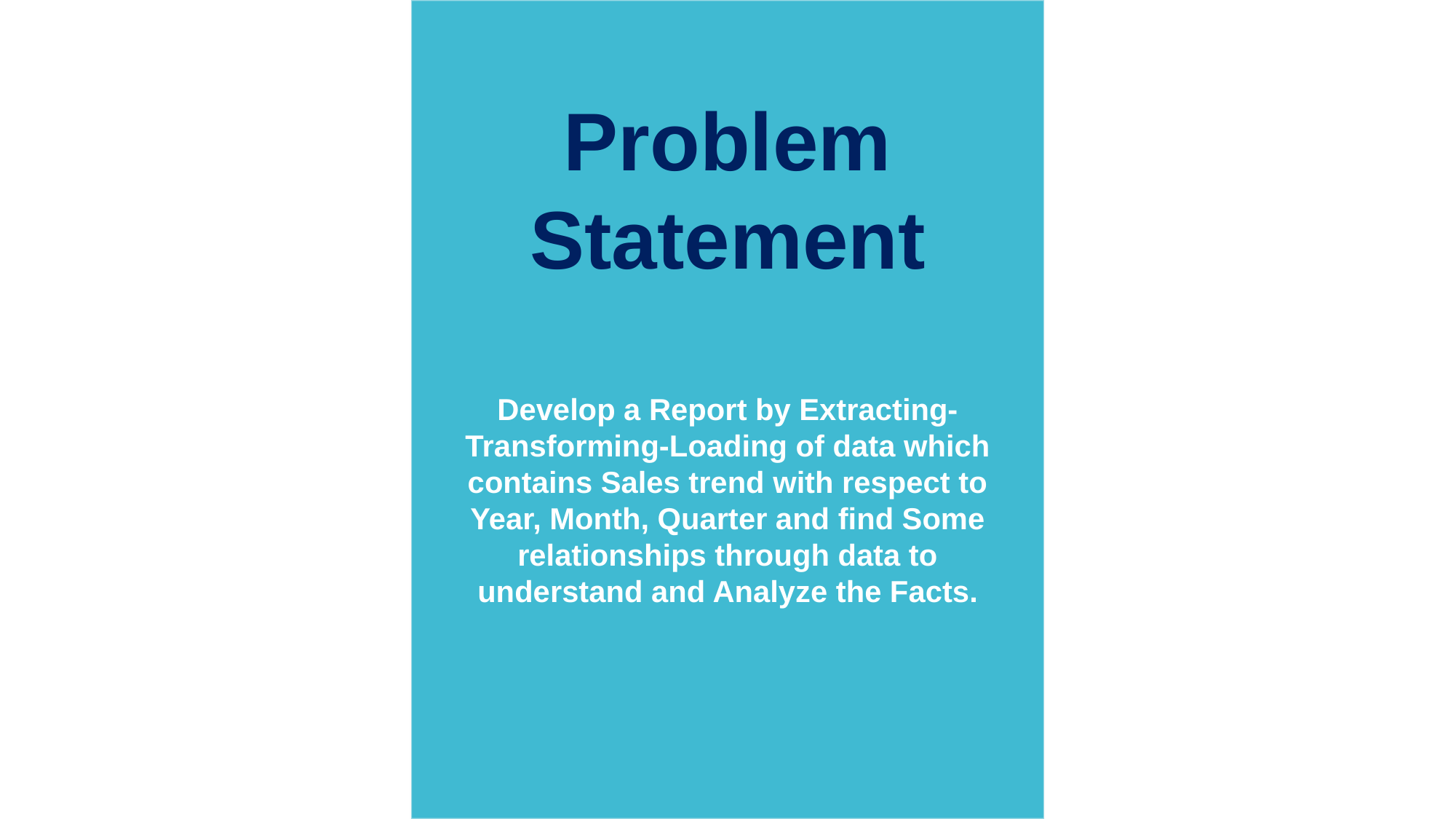

Problem Statement
Develop a Report by Extracting-Transforming-Loading of data which contains Sales trend with respect to Year, Month, Quarter and find Some relationships through data to understand and Analyze the Facts.